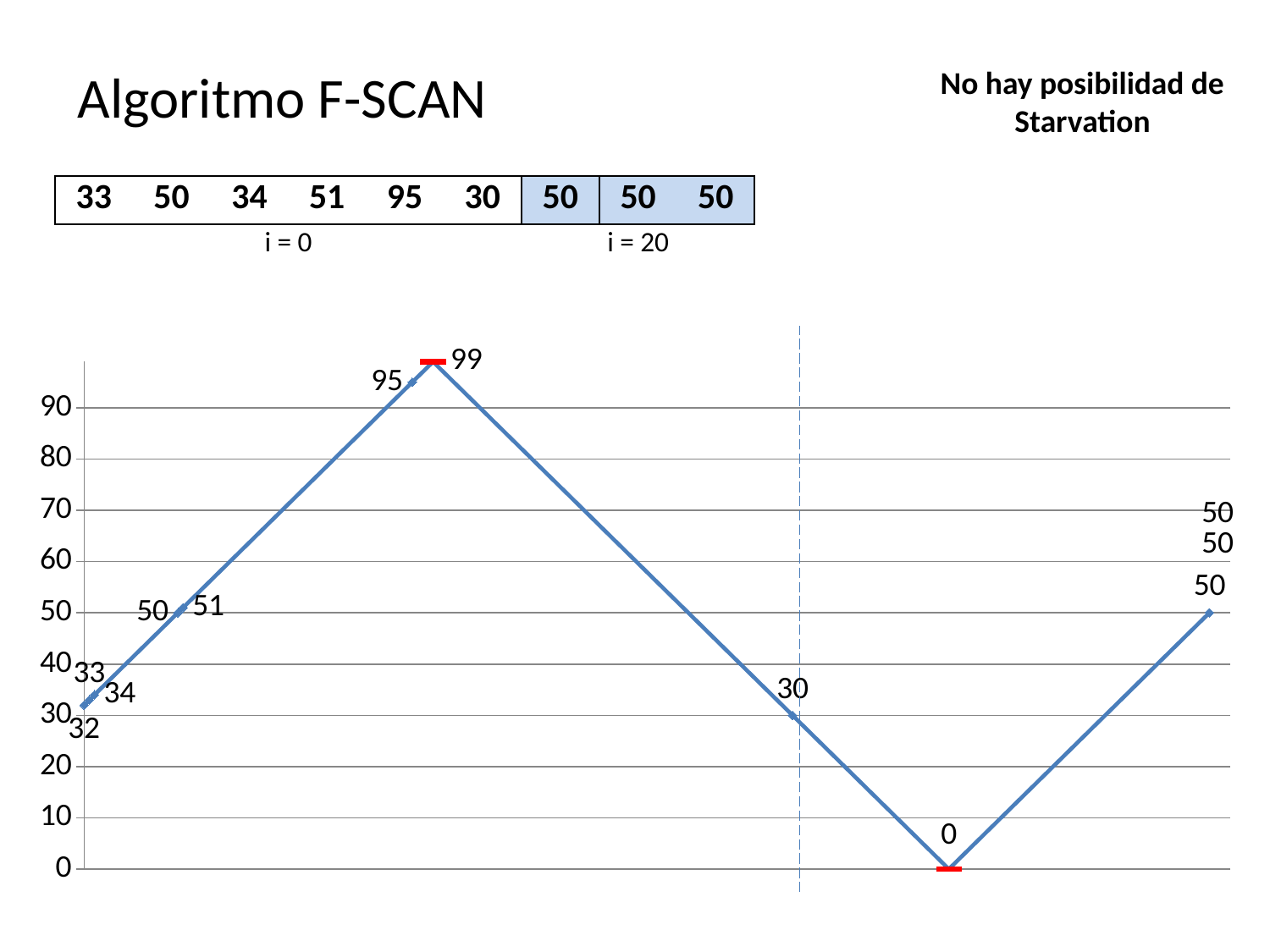

# Algoritmo F-SCAN
No hay posibilidad de Starvation
| 33 | 50 | 34 | 51 | 95 | 30 | 50 | 50 | 50 |
| --- | --- | --- | --- | --- | --- | --- | --- | --- |
| i = 0 |  |  |  |  |  | i = 20 |  |  |

### Chart

| Category | Valores Y |
|---|---|